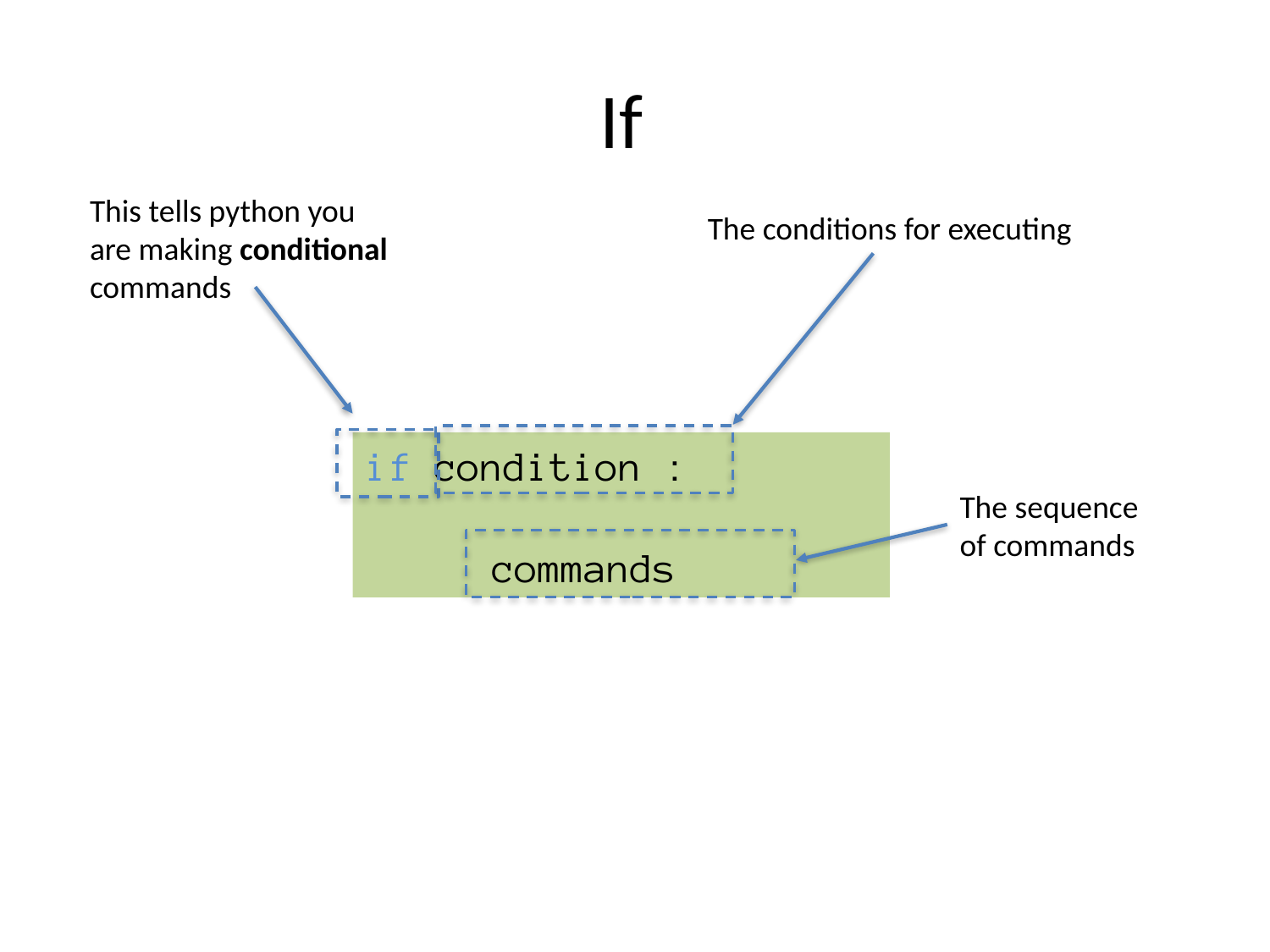

# If
This tells python you are making conditional commands
The conditions for executing

if condition :

	commands
The sequence of commands